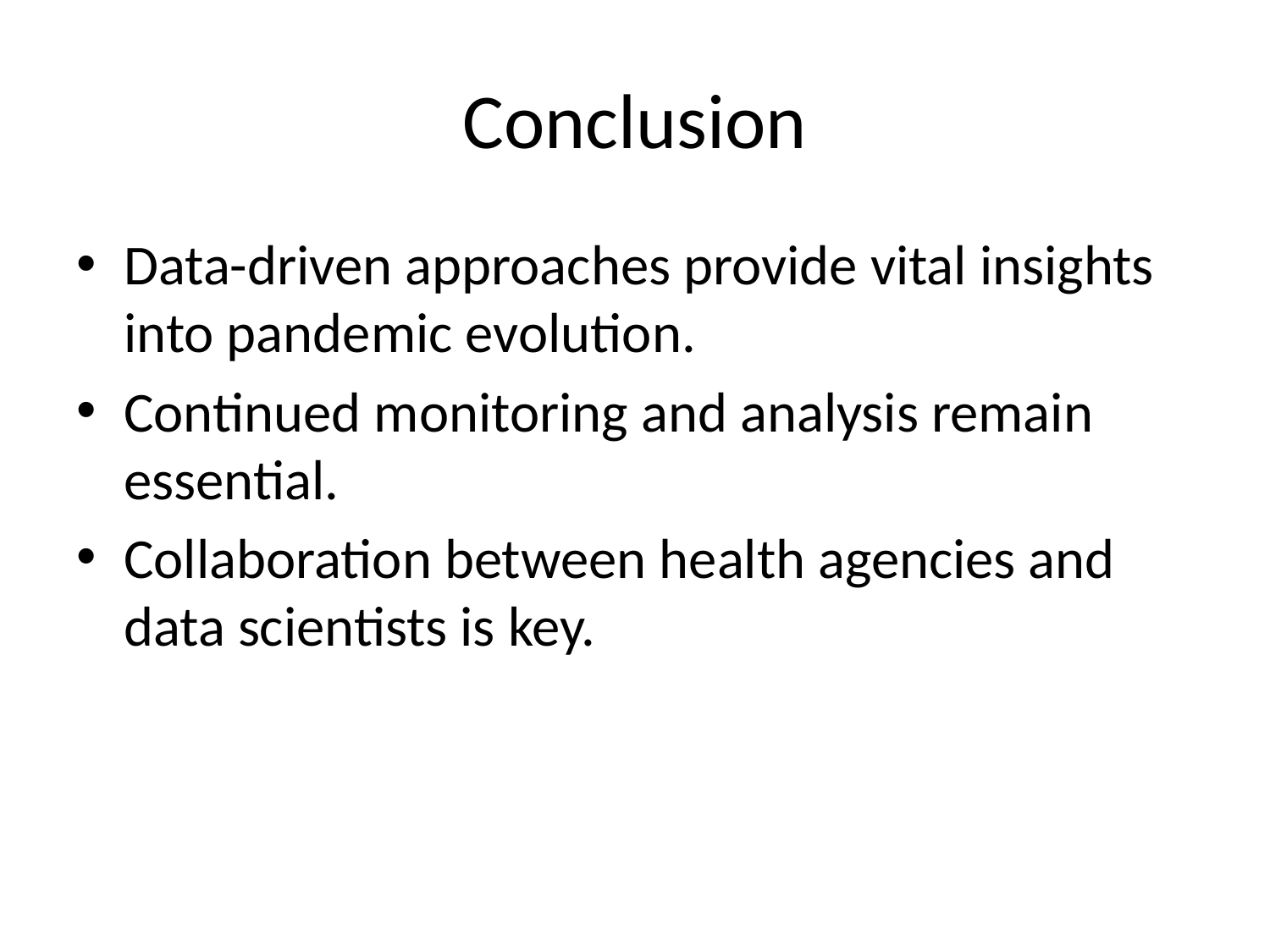

# Conclusion
Data-driven approaches provide vital insights into pandemic evolution.
Continued monitoring and analysis remain essential.
Collaboration between health agencies and data scientists is key.